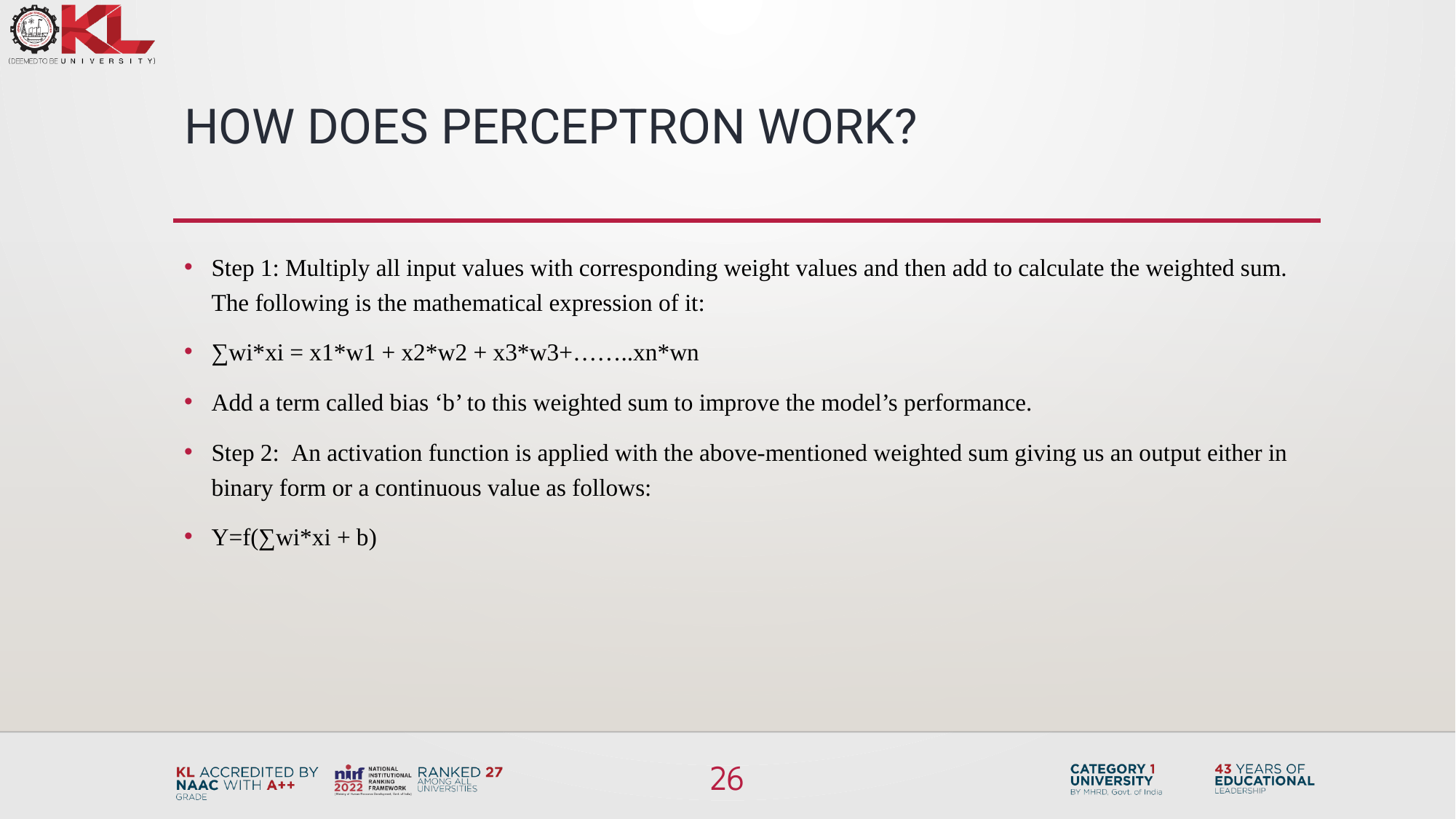

# How Does Perceptron Work?
Step 1: Multiply all input values with corresponding weight values and then add to calculate the weighted sum. The following is the mathematical expression of it:
∑wi*xi = x1*w1 + x2*w2 + x3*w3+……..xn*wn
Add a term called bias ‘b’ to this weighted sum to improve the model’s performance.
Step 2:  An activation function is applied with the above-mentioned weighted sum giving us an output either in binary form or a continuous value as follows:
Y=f(∑wi*xi + b)

26